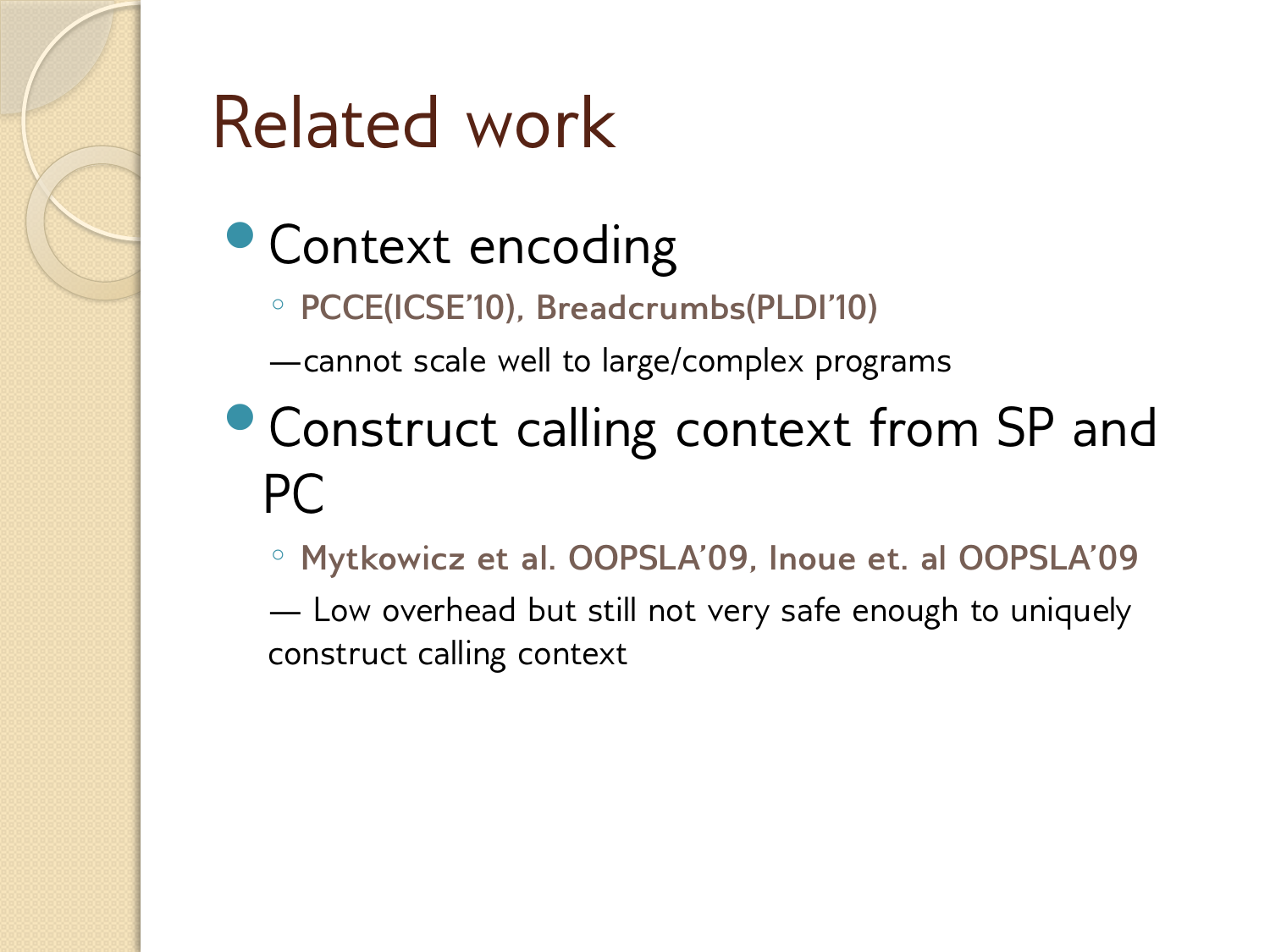

# Related work
Context encoding
PCCE(ICSE’10), Breadcrumbs(PLDI’10)
—cannot scale well to large/complex programs
Construct calling context from SP and PC
Mytkowicz et al. OOPSLA’09, Inoue et. al OOPSLA’09
— Low overhead but still not very safe enough to uniquely construct calling context